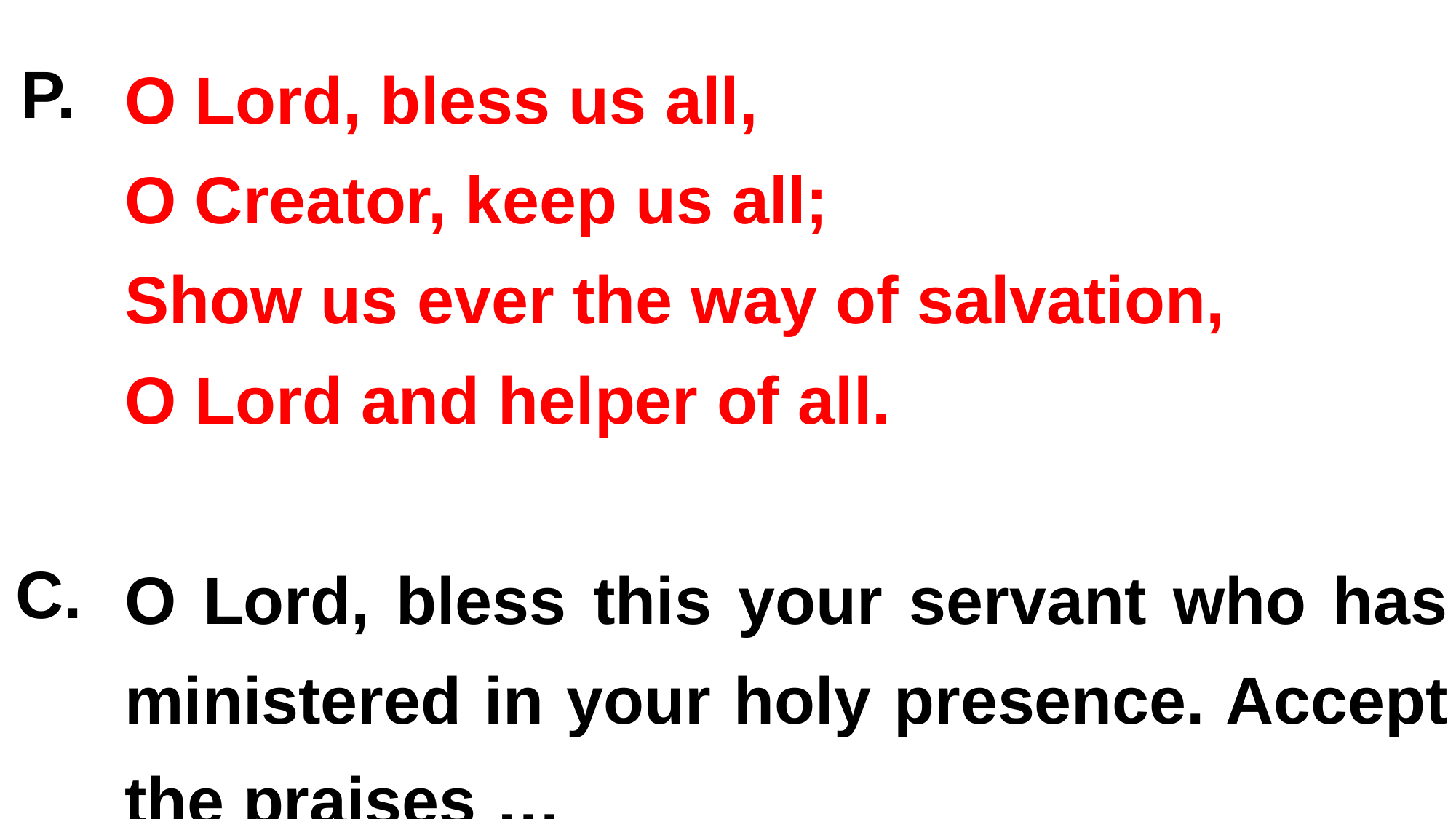

O Lord, bless us all,
O Creator, keep us all;
Show us ever the way of salvation,
O Lord and helper of all.

O Lord, bless this your servant who has ministered in your holy presence. Accept the praises …
P.
C.